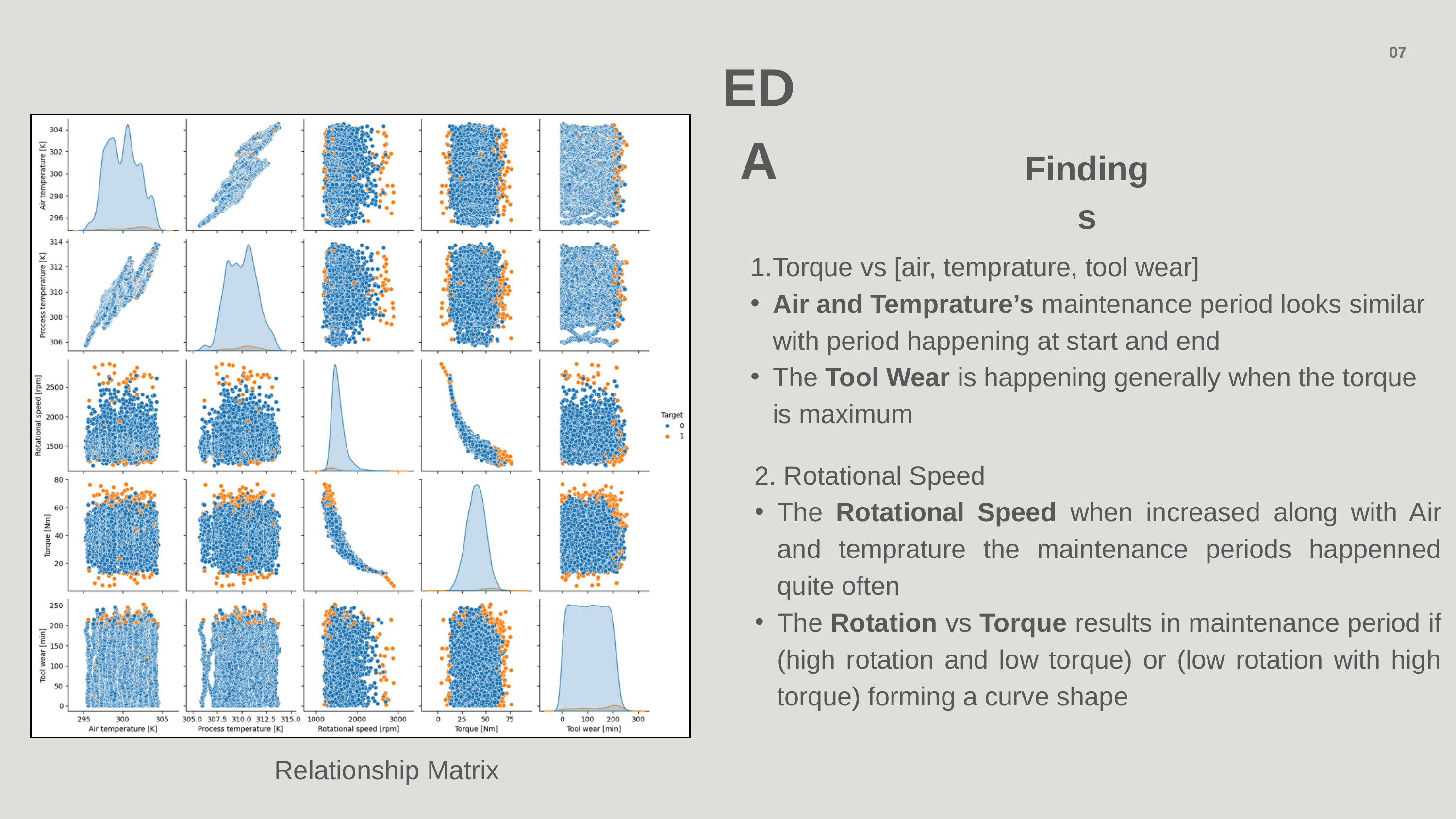

07
EDA

Findings
Torque vs [air, temprature, tool wear]
Air and Temprature’s maintenance period looks similar with period happening at start and end
The Tool Wear is happening generally when the torque is maximum
   2. Rotational Speed
The Rotational Speed when increased along with Air and temprature the maintenance periods happenned quite often
The Rotation vs Torque results in maintenance period if (high rotation and low torque) or (low rotation with high torque) forming a curve shape
Relationship Matrix